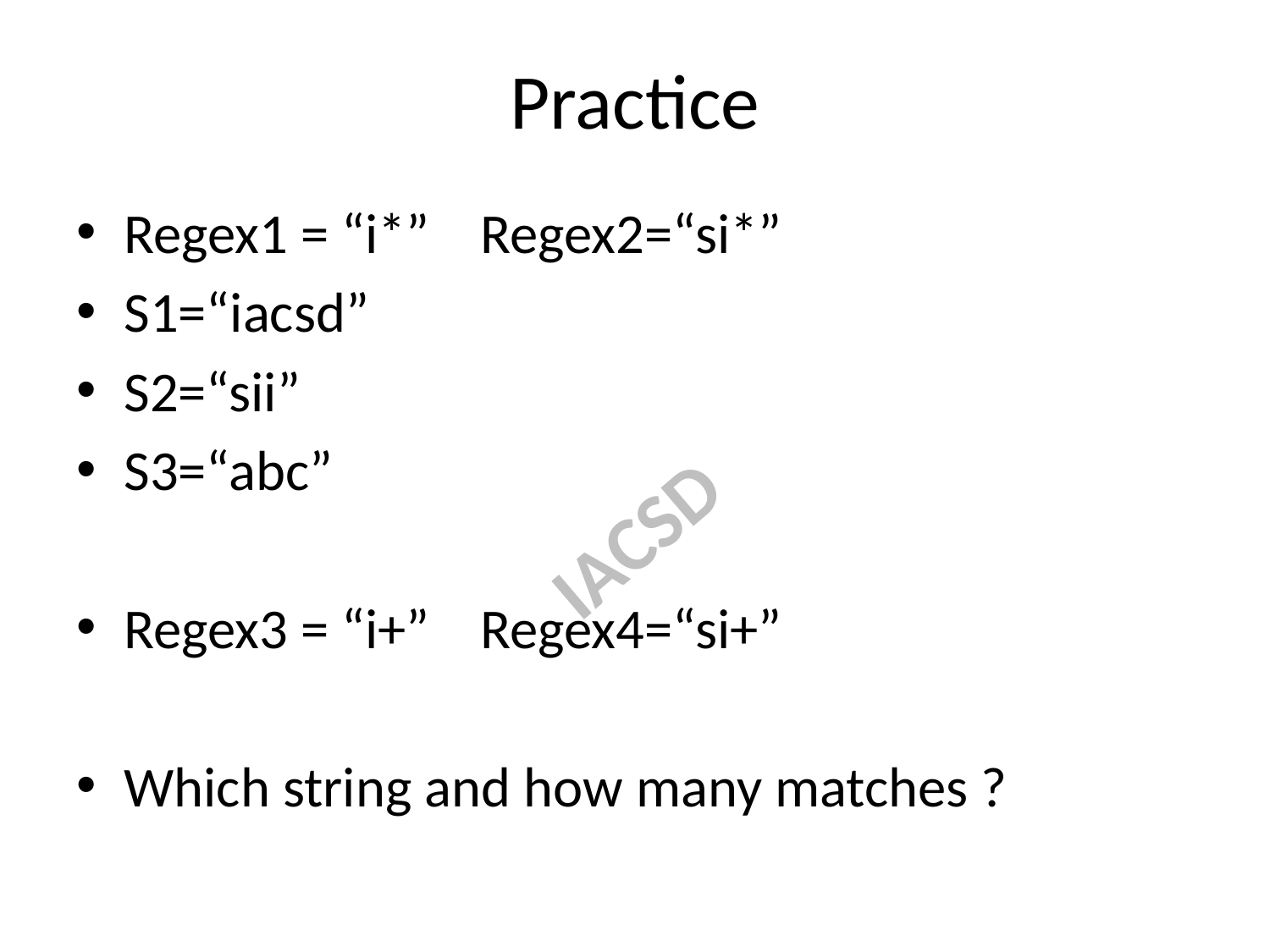

# Practice
Regex1 = “i*”    Regex2=“si*”
S1=“iacsd”
S2=“sii”
S3=“abc”

Regex3 = “i+”    Regex4=“si+”

Which string and how many matches ?